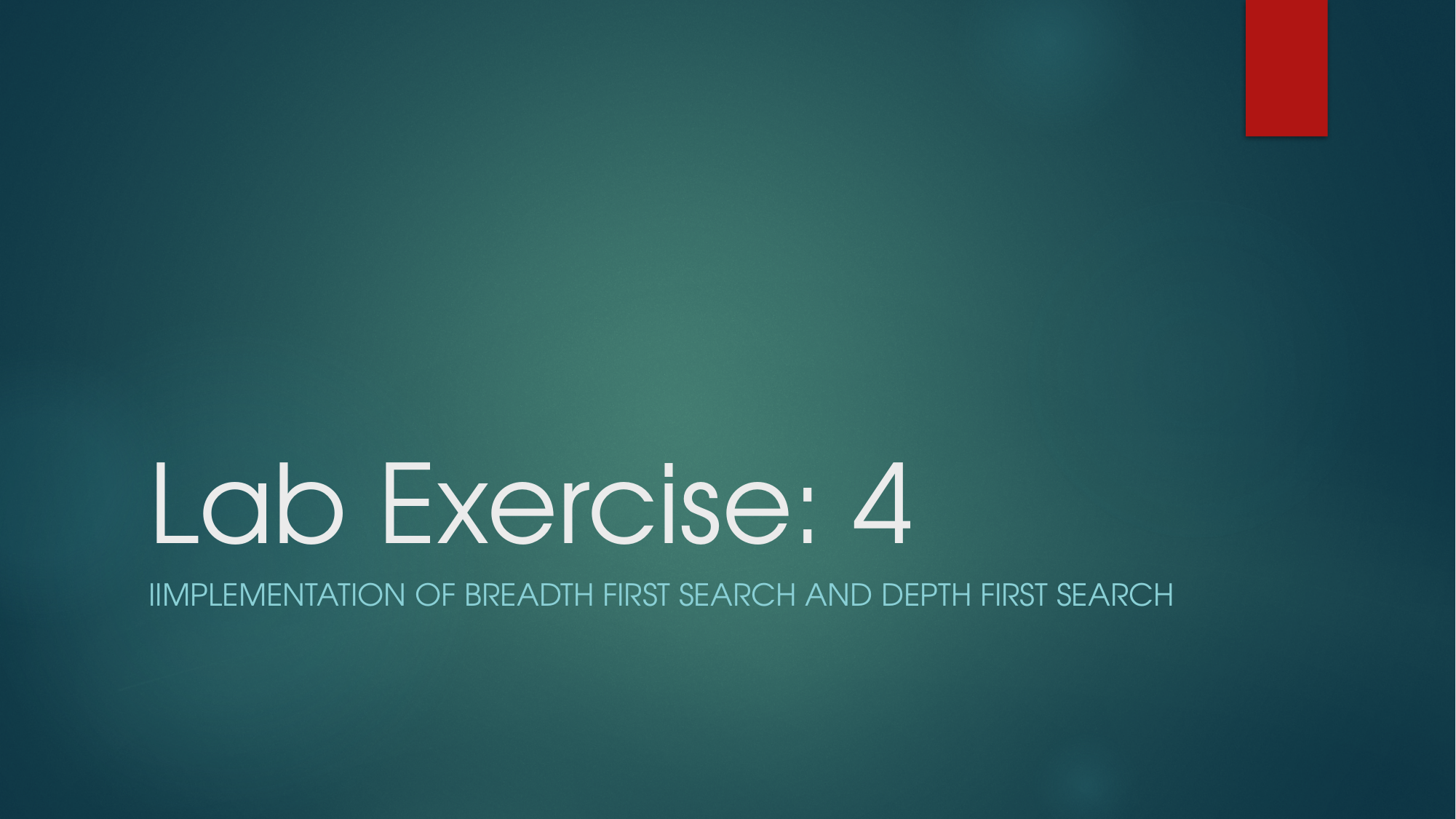

# Lab Exercise: 4
Iimplementation of Breadth First Search and Depth first Search